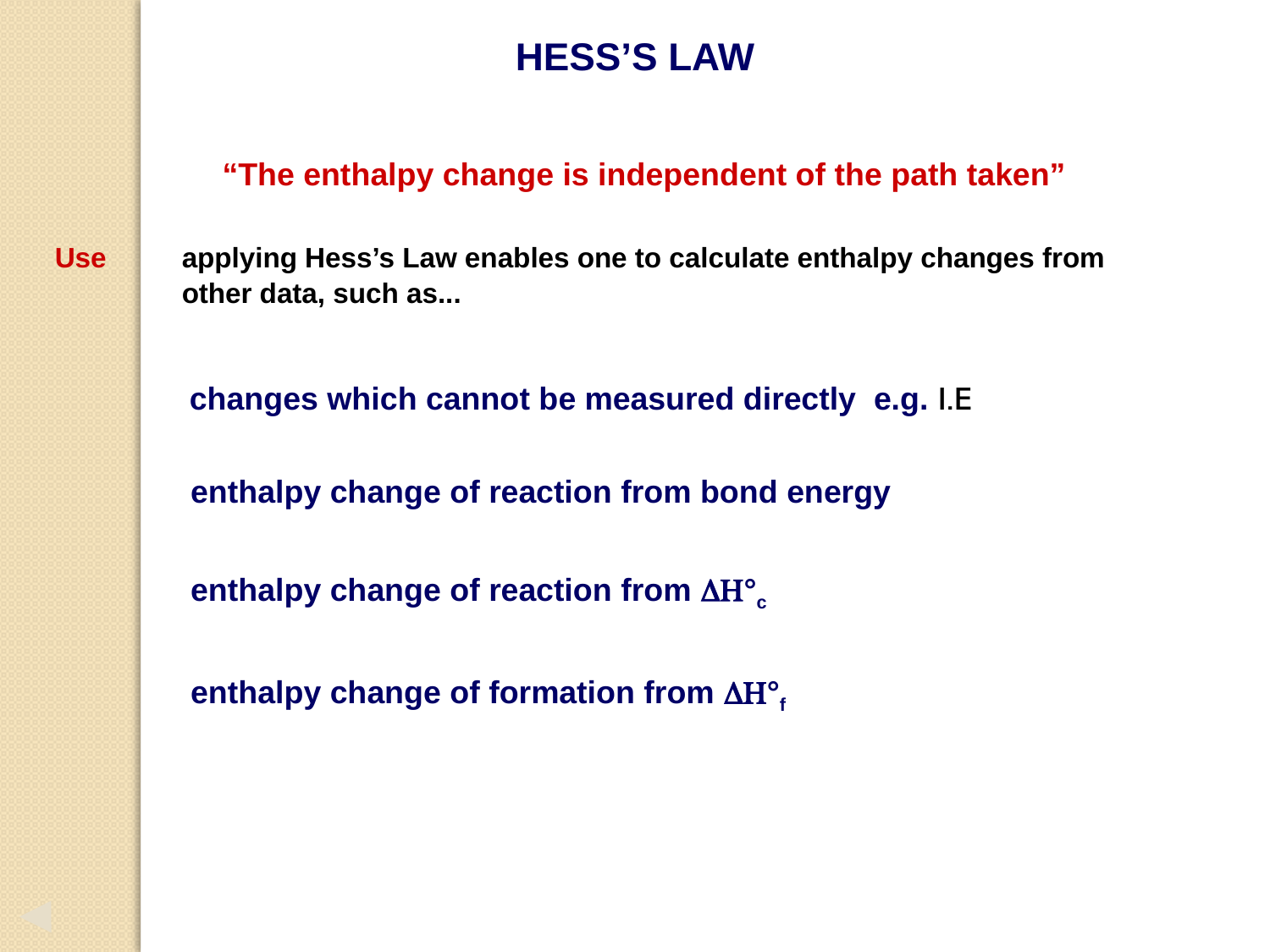

HESS’S LAW
“The enthalpy change is independent of the path taken”

Use	applying Hess’s Law enables one to calculate enthalpy changes from
	other data, such as...

	 changes which cannot be measured directly  e.g. I.E

	 enthalpy change of reaction from bond energy

	 enthalpy change of reaction from ΔΗ°c

	 enthalpy change of formation from ΔΗ°f